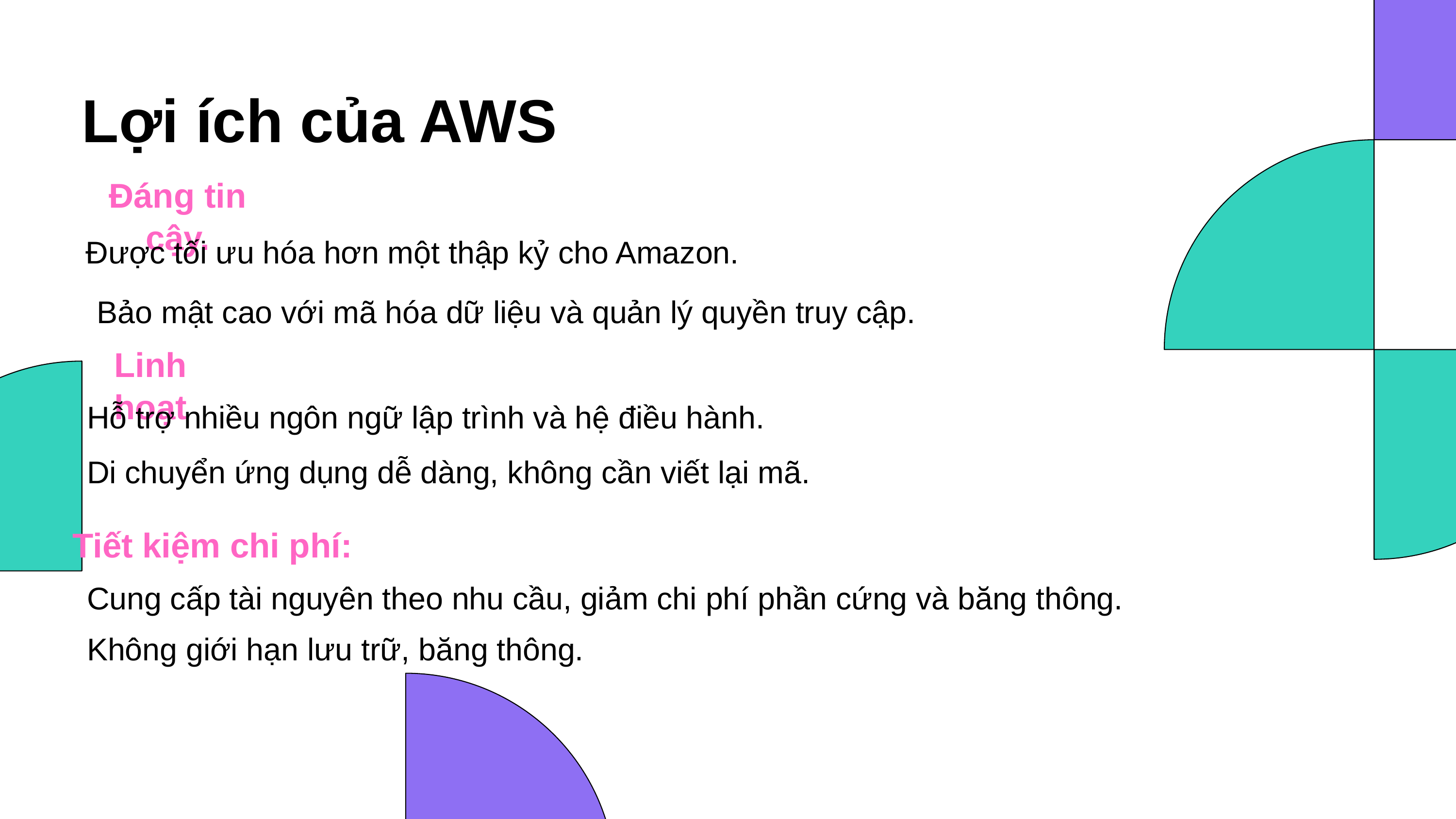

Lợi ích của AWS

Đáng tin cậy.
Được tối ưu hóa hơn một thập kỷ cho Amazon.
Bảo mật cao với mã hóa dữ liệu và quản lý quyền truy cập.
Linh hoạt

Hỗ trợ nhiều ngôn ngữ lập trình và hệ điều hành.
Di chuyển ứng dụng dễ dàng, không cần viết lại mã.
Tiết kiệm chi phí:
Cung cấp tài nguyên theo nhu cầu, giảm chi phí phần cứng và băng thông.
Không giới hạn lưu trữ, băng thông.